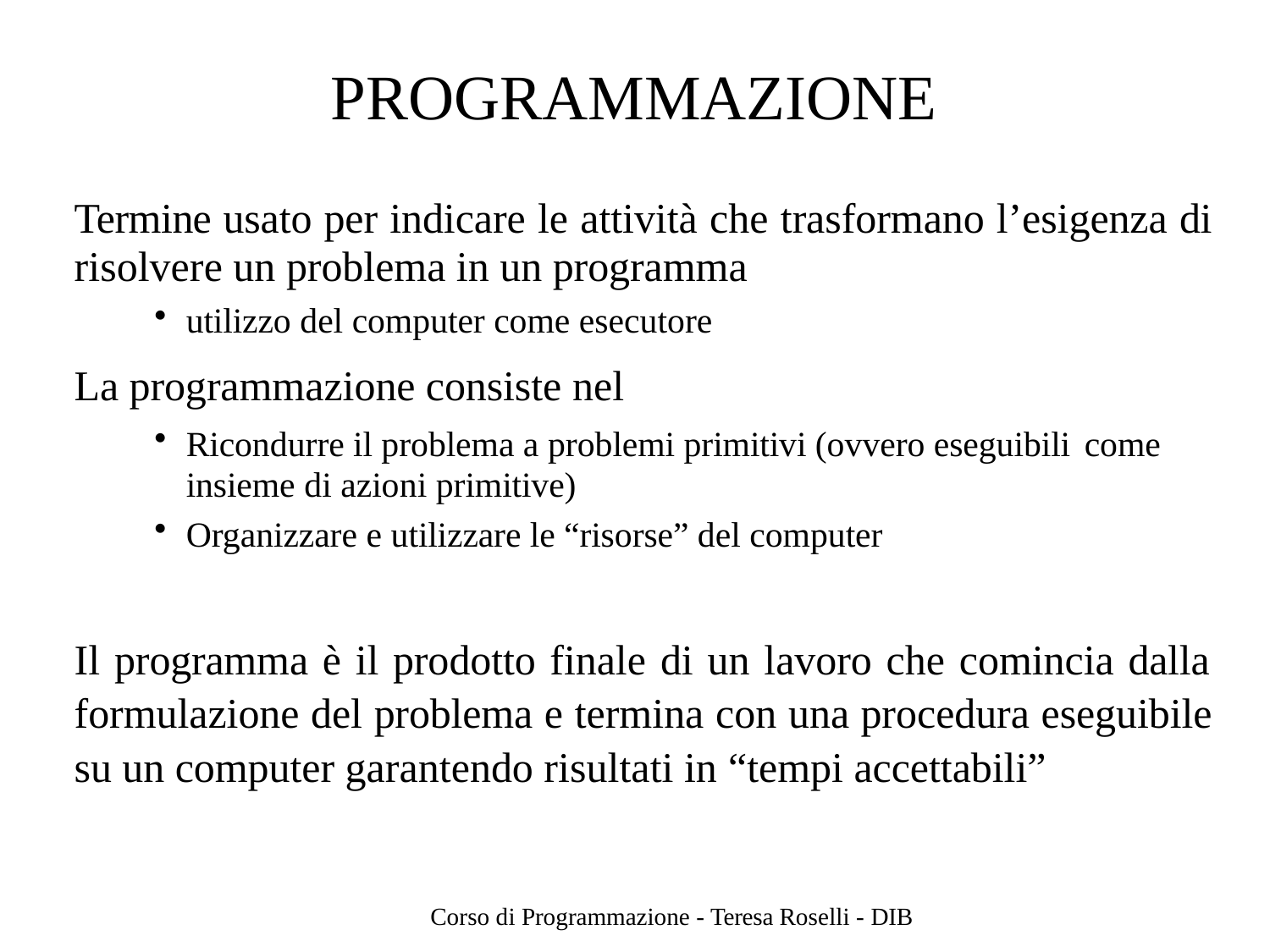

# PROGRAMMAZIONE
Termine usato per indicare le attività che trasformano l’esigenza di  risolvere un problema in un programma
utilizzo del computer come esecutore
La programmazione consiste nel
Ricondurre il problema a problemi primitivi (ovvero eseguibili come  insieme di azioni primitive)
Organizzare e utilizzare le “risorse” del computer

Il programma è il prodotto finale di un lavoro che comincia dalla  formulazione del problema e termina con una procedura eseguibile  su un computer garantendo risultati in “tempi accettabili”
Corso di Programmazione - Teresa Roselli - DIB